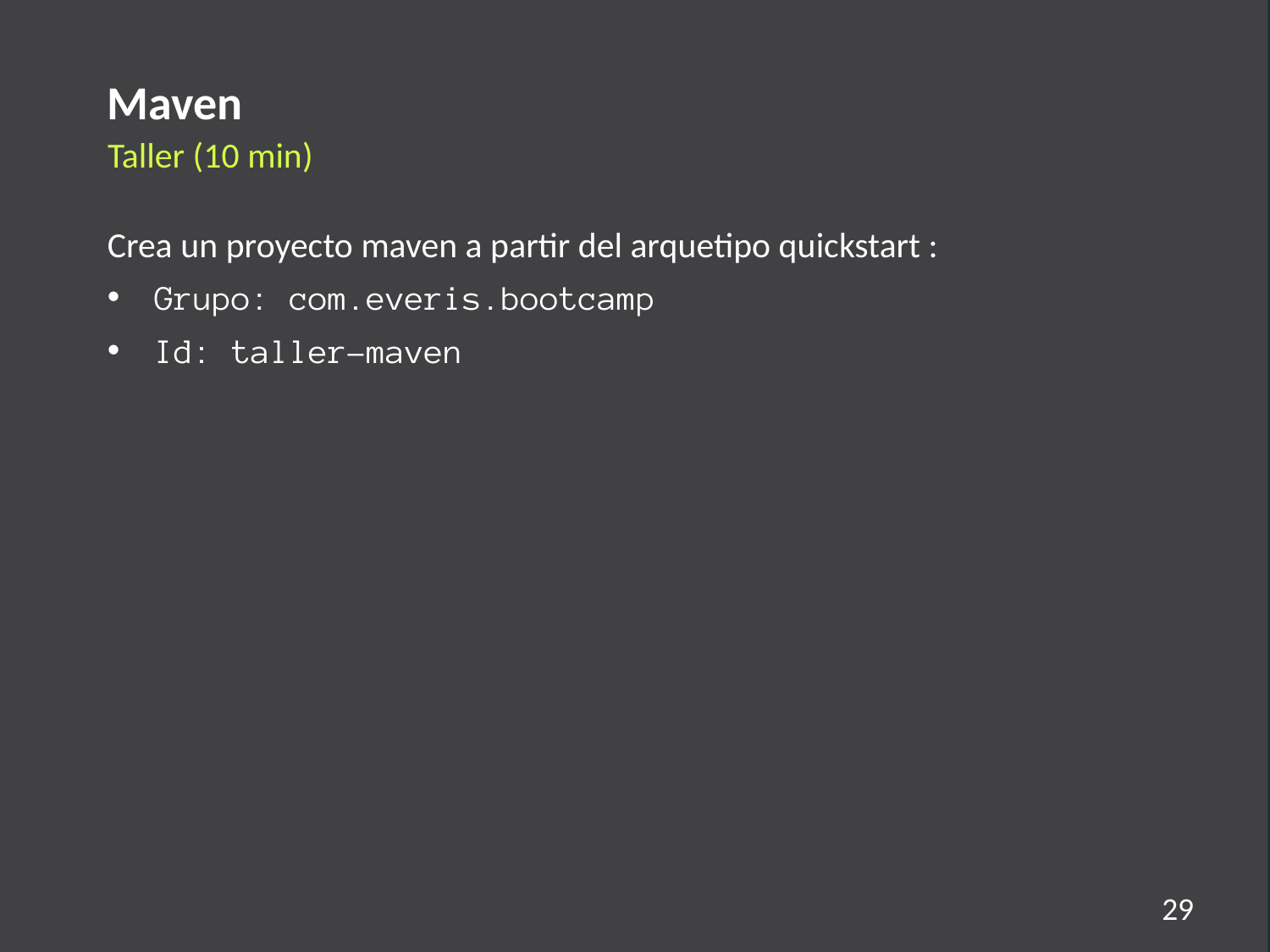

Maven
Taller (10 min)
Crea un proyecto maven a partir del arquetipo quickstart :
Grupo: com.everis.bootcamp
Id: taller-maven

29